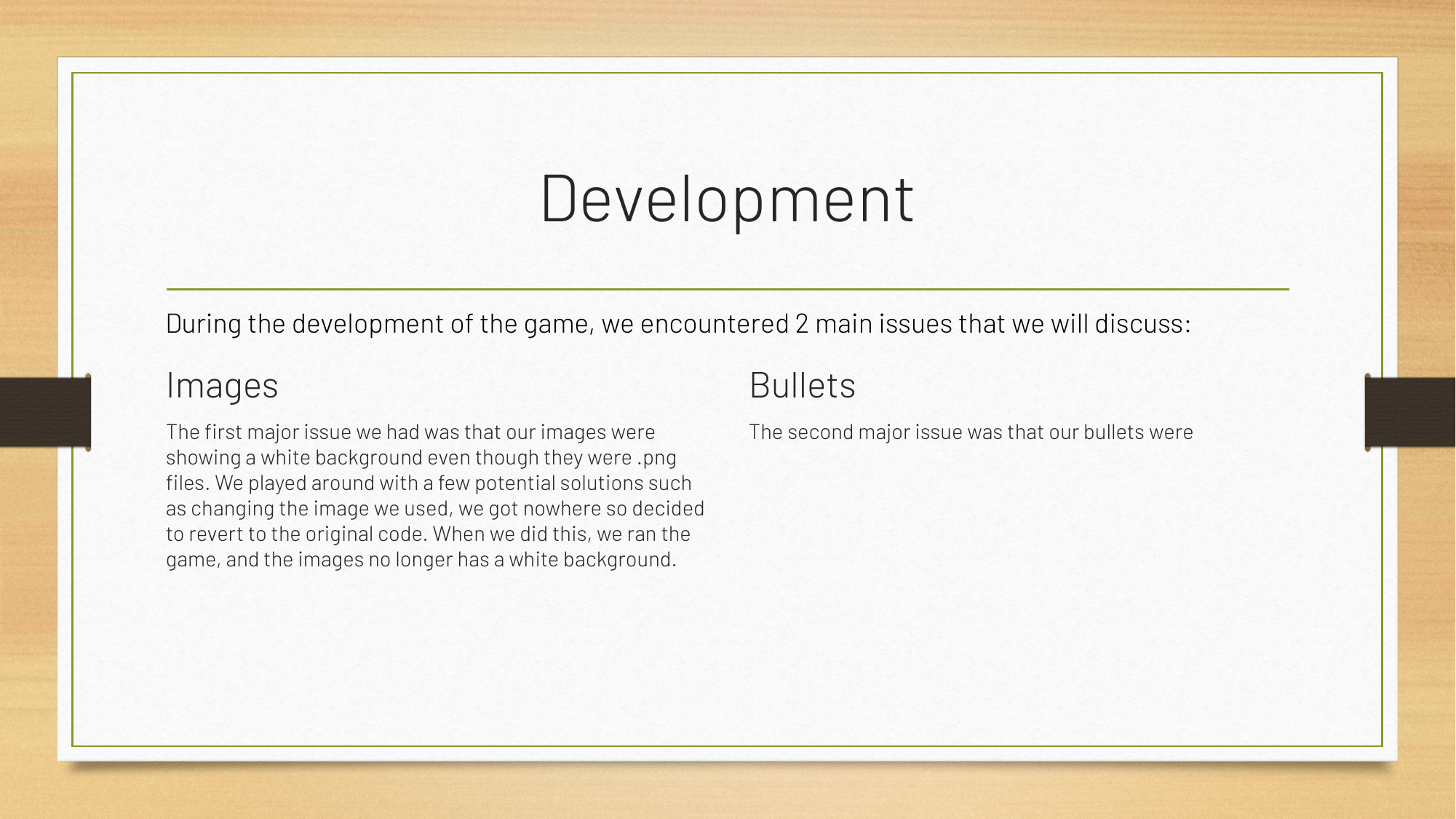

# Development
During the development of the game, we encountered 2 main issues that we will discuss:
Images
The first major issue we had was that our images were showing a white background even though they were .png files. We played around with a few potential solutions such as changing the image we used, we got nowhere so decided to revert to the original code. When we did this, we ran the game, and the images no longer has a white background.
Bullets
The second major issue was that our bullets were